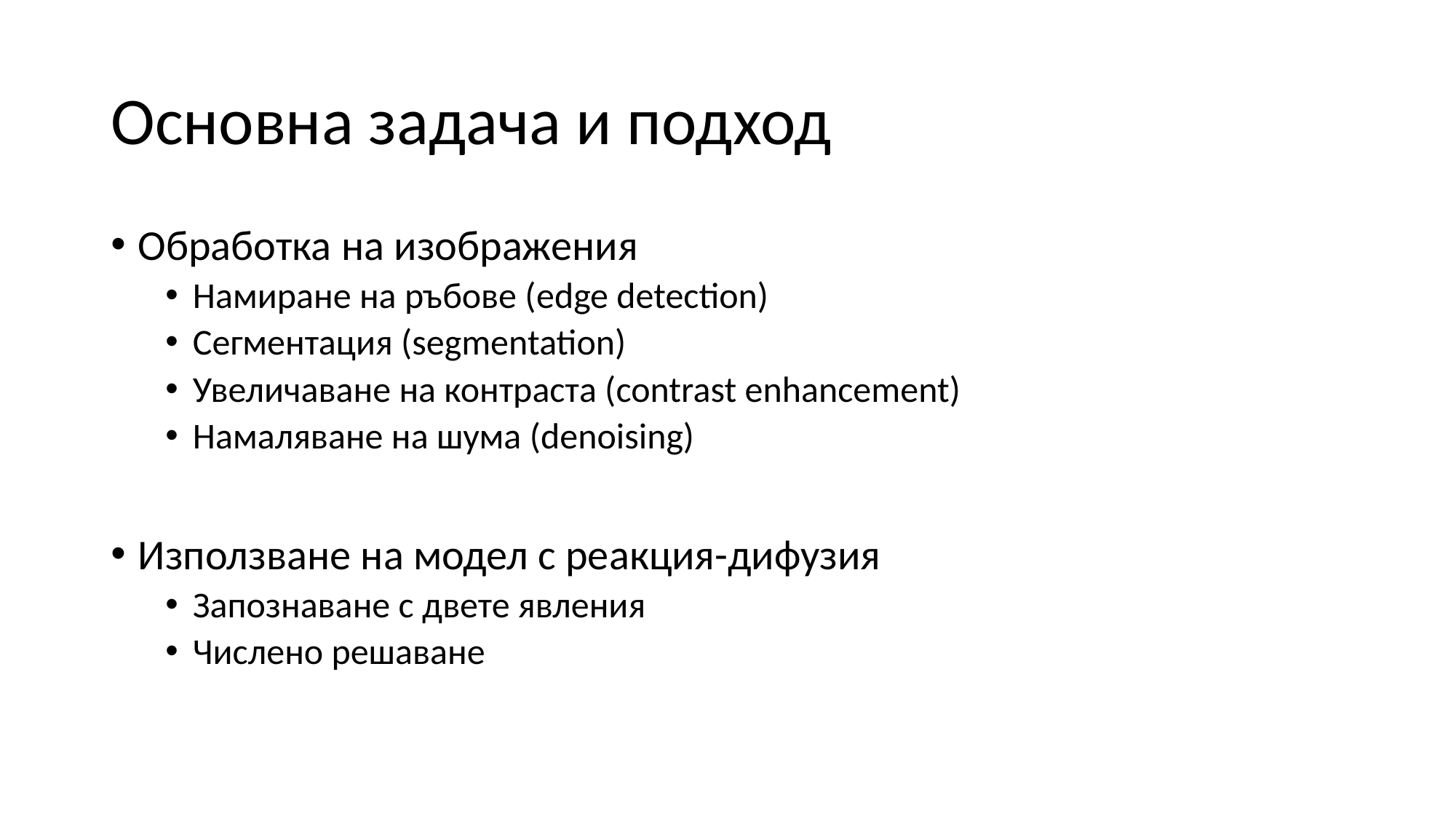

# Основна задача и подход
Обработка на изображения
Намиране на ръбове (edge detection)
Сегментация (segmentation)
Увеличаване на контраста (contrast enhancement)
Намаляване на шума (denoising)

Използване на модел с реакция-дифузия
Запознаване с двете явления
Числено решаване